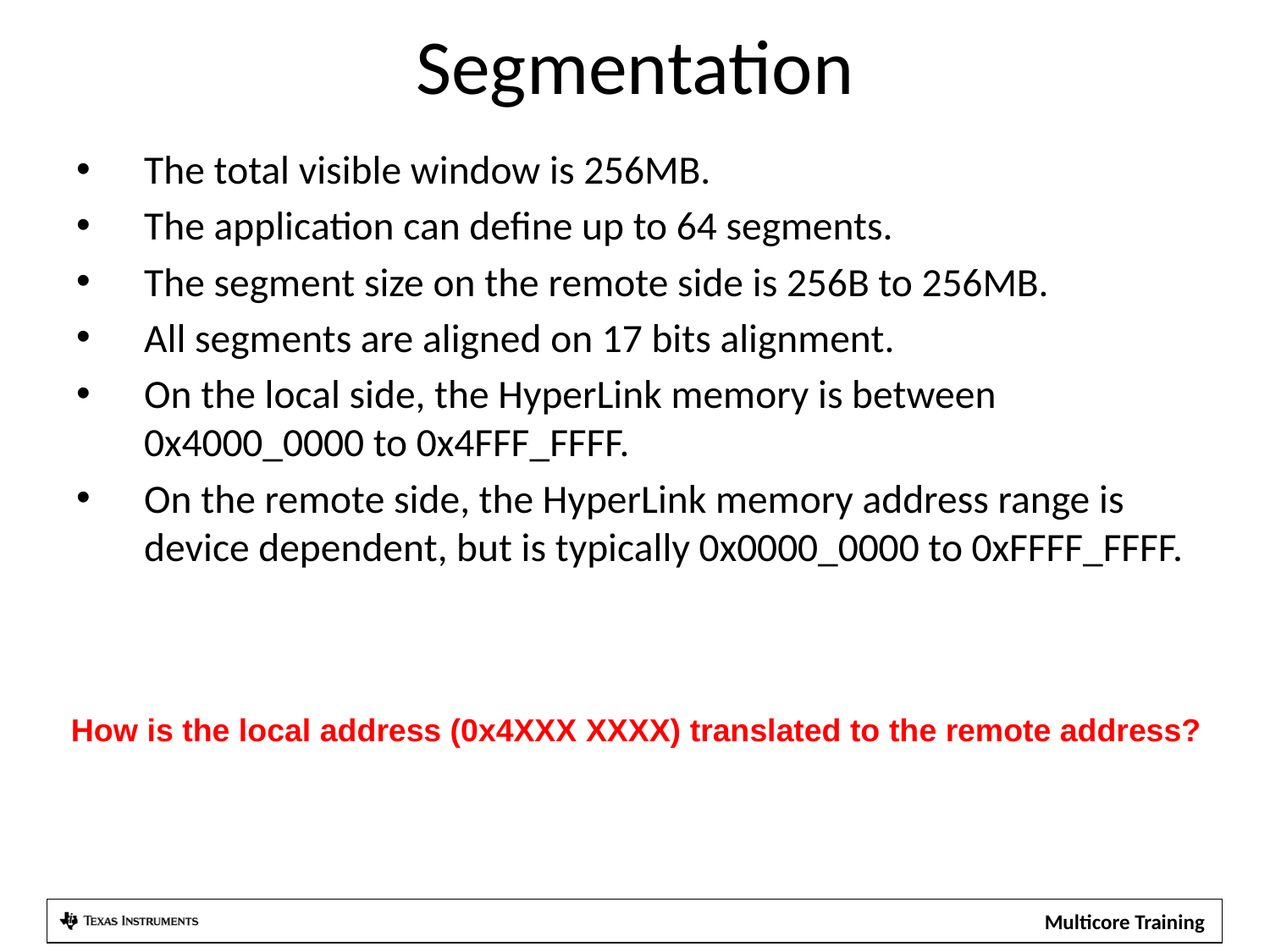

# Segmentation
The total visible window is 256MB.
The application can define up to 64 segments.
The segment size on the remote side is 256B to 256MB.
All segments are aligned on 17 bits alignment.
On the local side, the HyperLink memory is between           0x4000_0000 to 0x4FFF_FFFF.
On the remote side, the HyperLink memory address range is device dependent, but is typically 0x0000_0000 to 0xFFFF_FFFF.

How is the local address (0x4XXX XXXX) translated to the remote address?